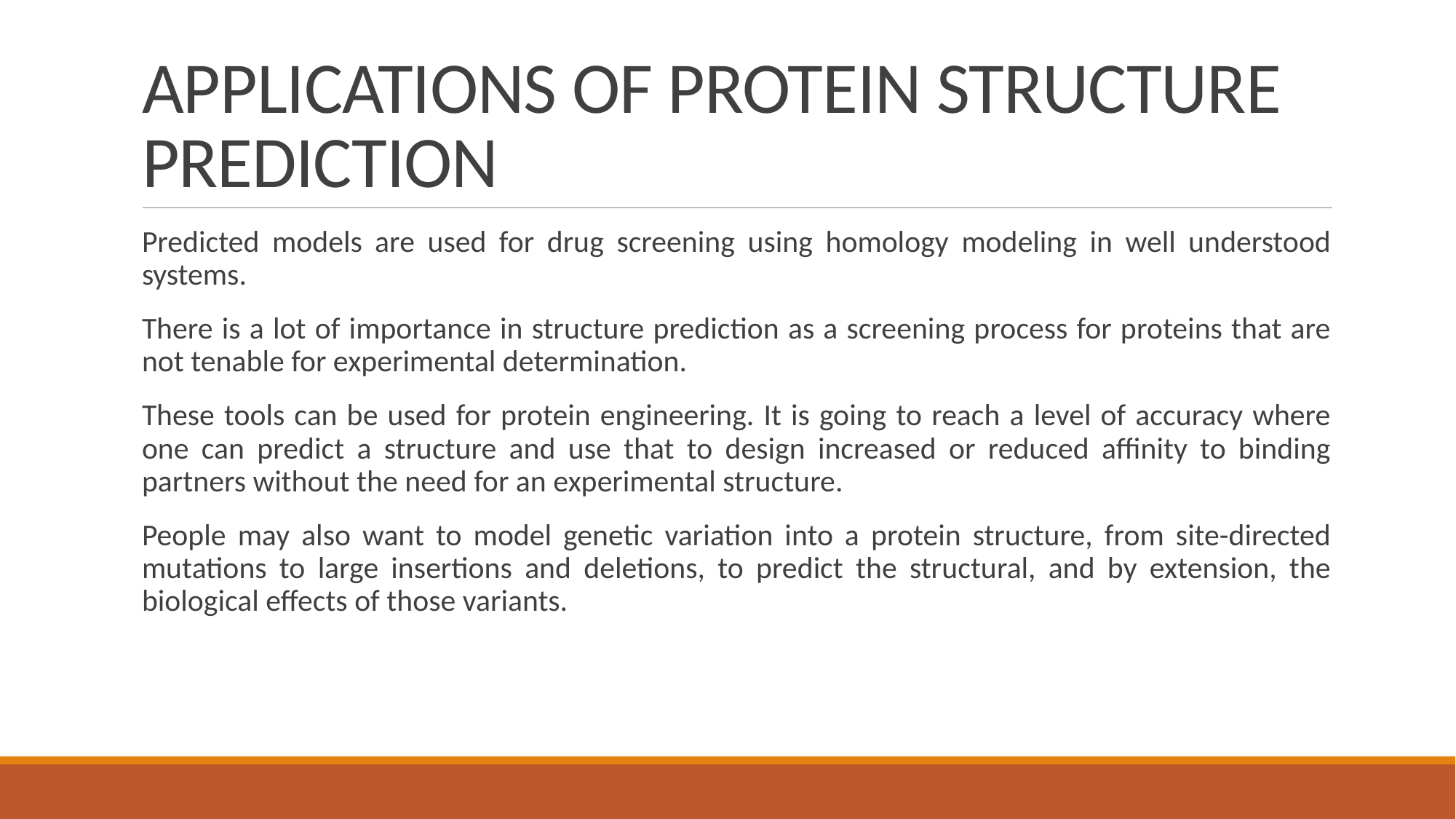

# APPLICATIONS OF PROTEIN STRUCTURE PREDICTION
Predicted models are used for drug screening using homology modeling in well understood systems.
There is a lot of importance in structure prediction as a screening process for proteins that are not tenable for experimental determination.
These tools can be used for protein engineering. It is going to reach a level of accuracy where one can predict a structure and use that to design increased or reduced affinity to binding partners without the need for an experimental structure.
People may also want to model genetic variation into a protein structure, from site-directed mutations to large insertions and deletions, to predict the structural, and by extension, the biological effects of those variants.